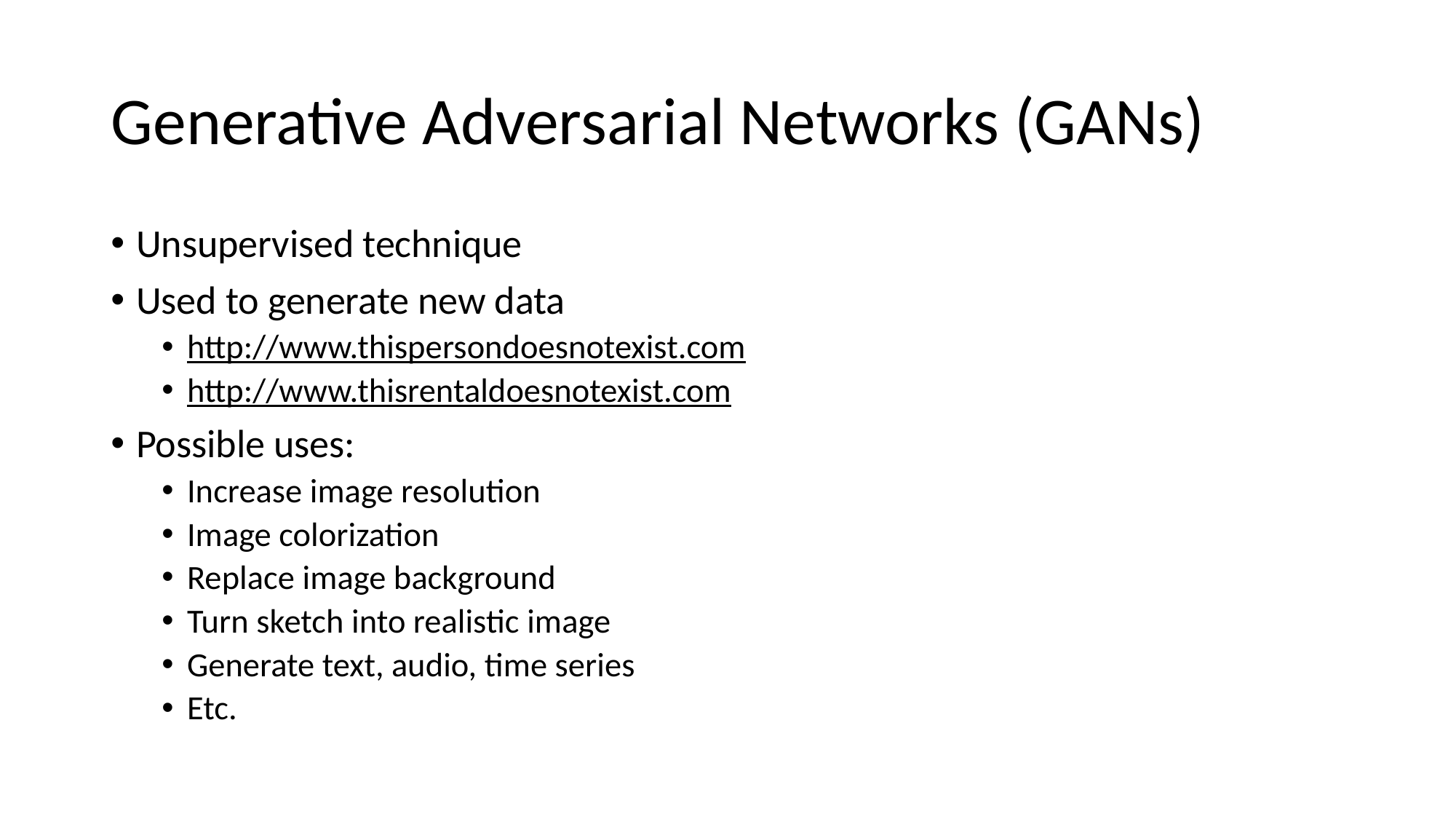

# Generative Adversarial Networks (GANs)
Unsupervised technique
Used to generate new data
http://www.thispersondoesnotexist.com
http://www.thisrentaldoesnotexist.com
Possible uses:
Increase image resolution
Image colorization
Replace image background
Turn sketch into realistic image
Generate text, audio, time series
Etc.